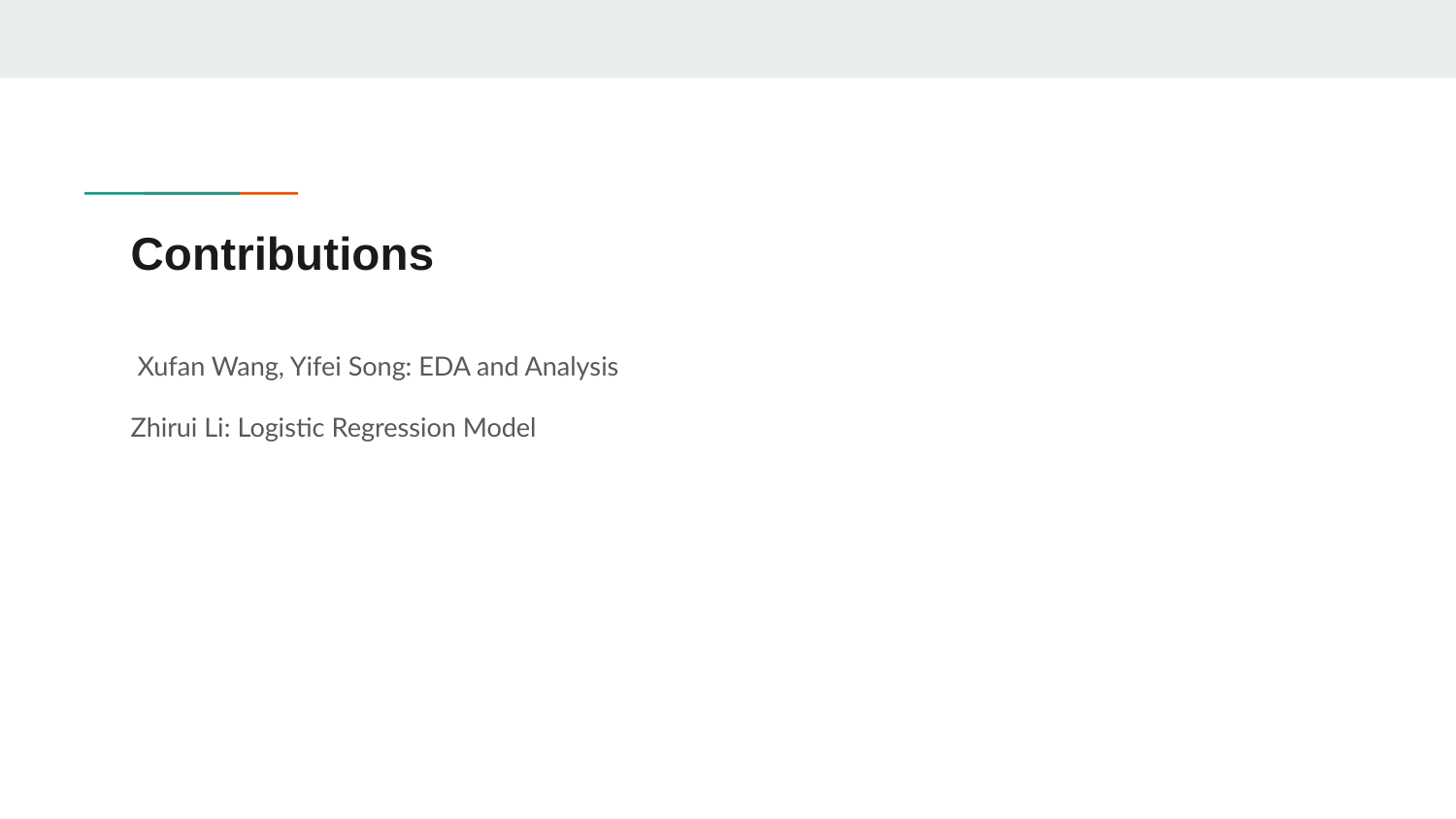

# Contributions
 Xufan Wang, Yifei Song: EDA and Analysis
Zhirui Li: Logistic Regression Model